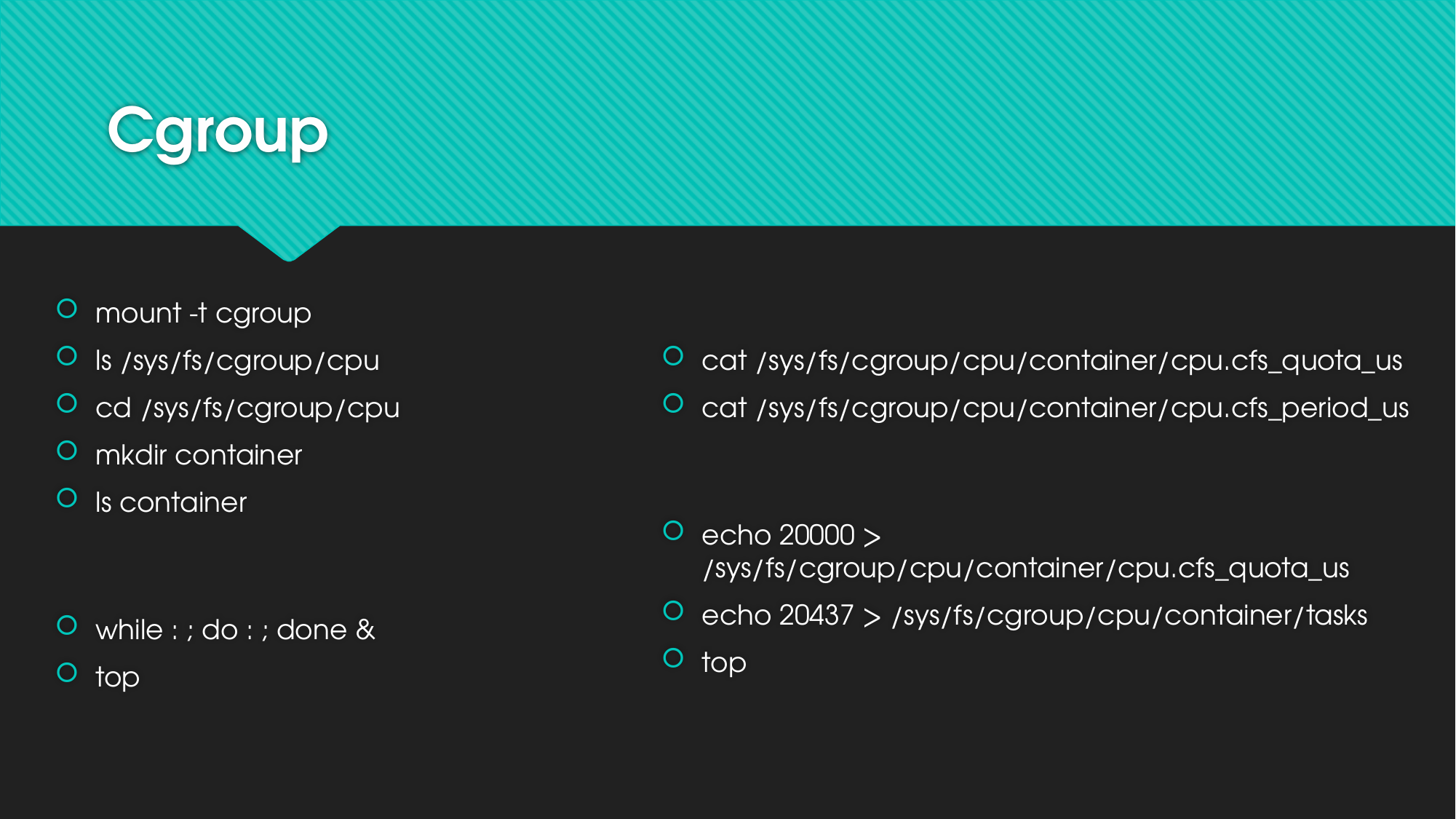

# Cgroup
mount -t cgroup
ls /sys/fs/cgroup/cpu
cd /sys/fs/cgroup/cpu
mkdir container
ls container

while : ; do : ; done &
top

cat /sys/fs/cgroup/cpu/container/cpu.cfs_quota_us
cat /sys/fs/cgroup/cpu/container/cpu.cfs_period_us

echo 20000 > /sys/fs/cgroup/cpu/container/cpu.cfs_quota_us
echo 20437 > /sys/fs/cgroup/cpu/container/tasks
top